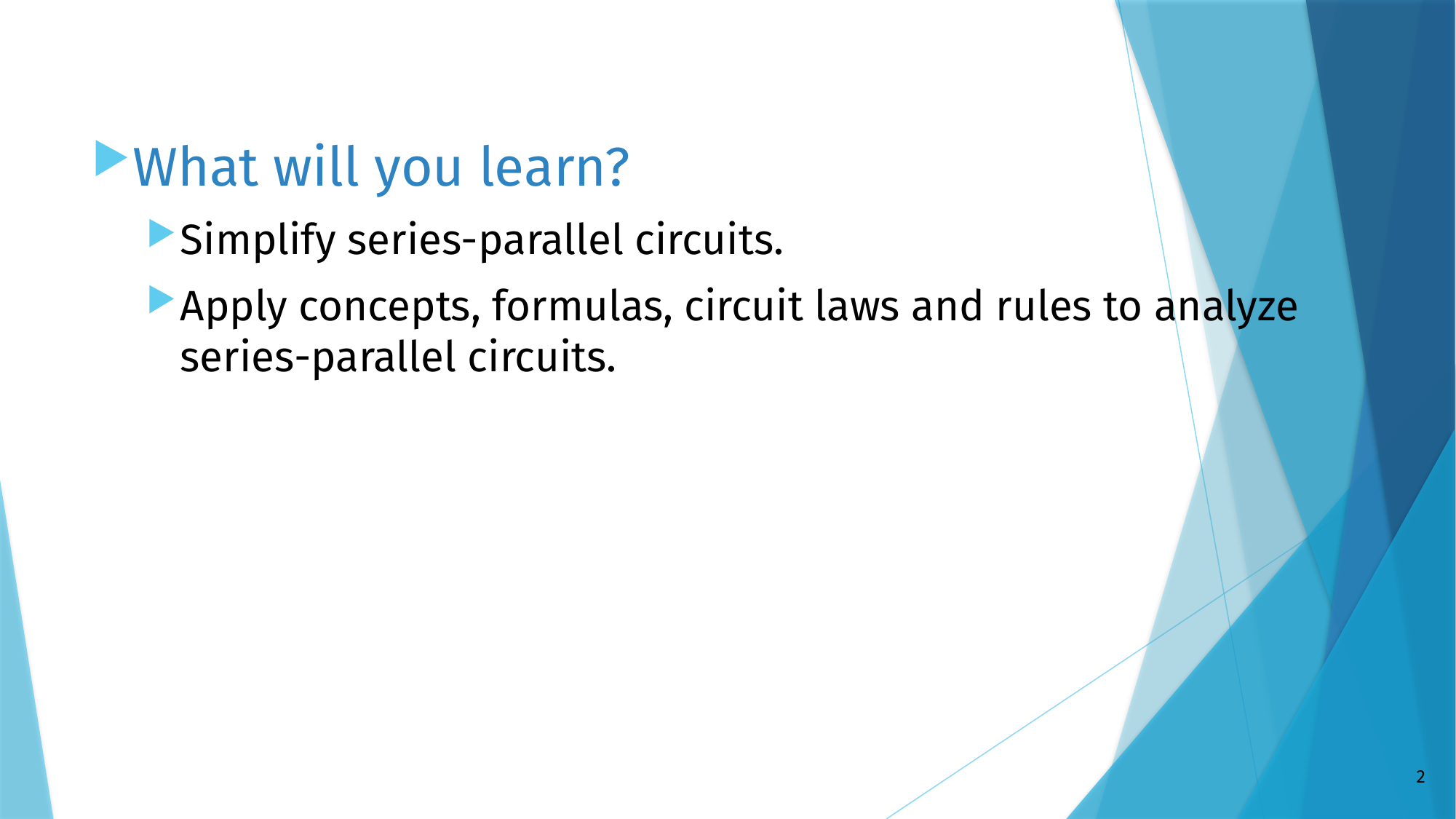

What will you learn?
Simplify series-parallel circuits.
Apply concepts, formulas, circuit laws and rules to analyze series-parallel circuits.
2